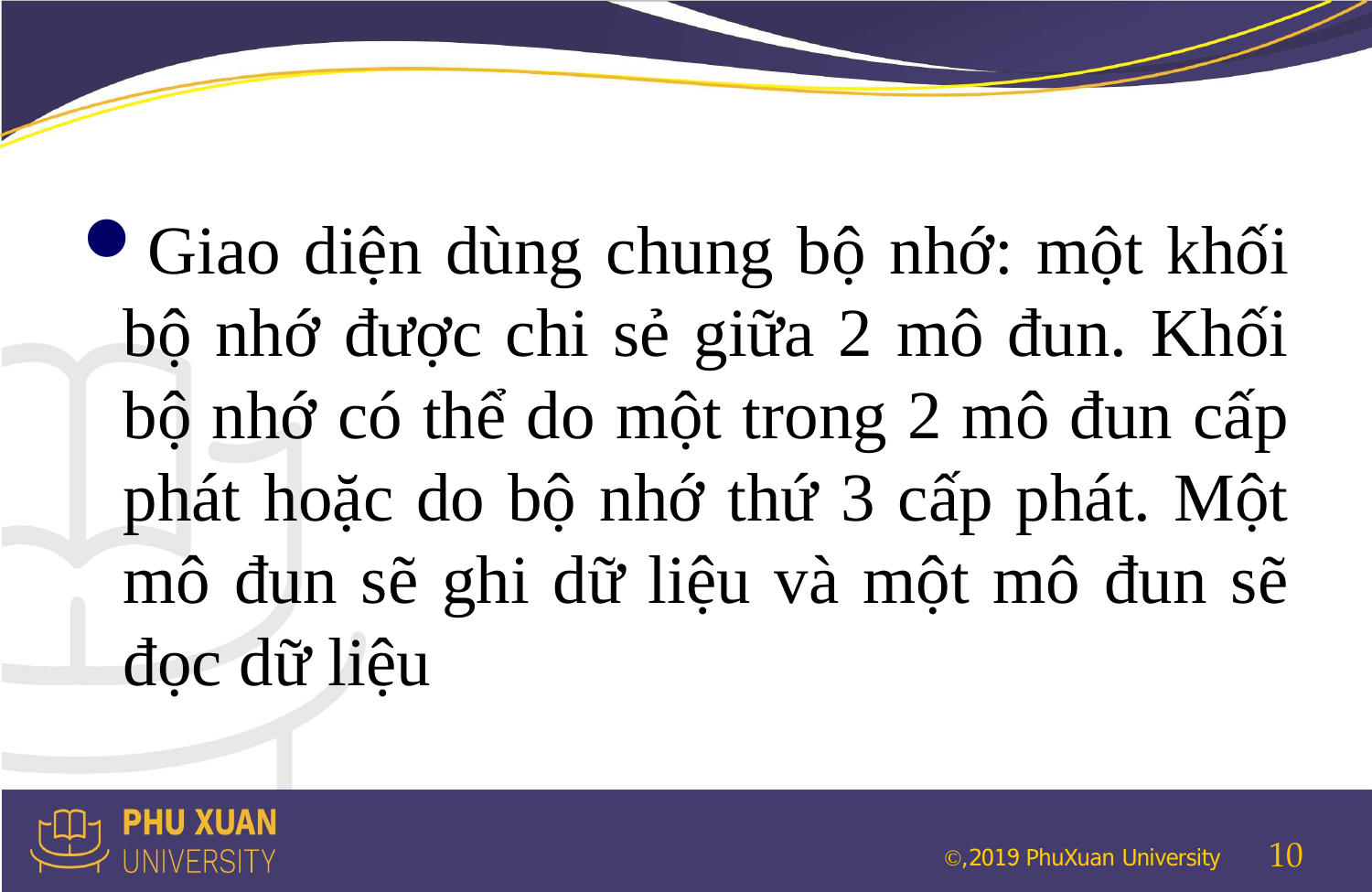

#
Giao diện dùng chung bộ nhớ: một khối bộ nhớ được chi sẻ giữa 2 mô đun. Khối bộ nhớ có thể do một trong 2 mô đun cấp phát hoặc do bộ nhớ thứ 3 cấp phát. Một mô đun sẽ ghi dữ liệu và một mô đun sẽ đọc dữ liệu

10